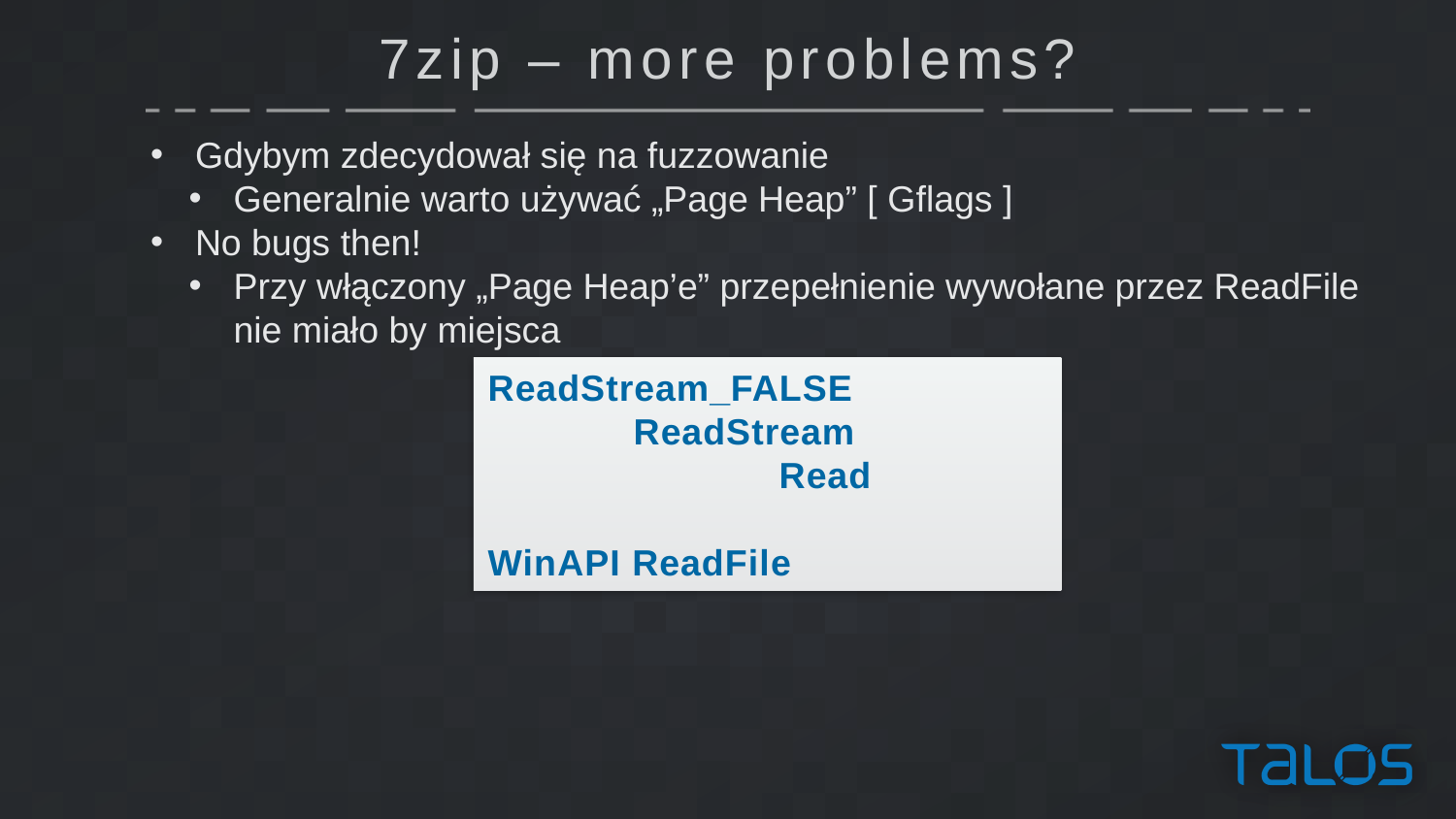

# 7zip – more problems?
 Gdybym zdecydował się na fuzzowanie
 Generalnie warto używać „Page Heap” [ Gflags ]
 No bugs then!
 Przy włączony „Page Heap’e” przepełnienie wywołane przez ReadFile
 nie miało by miejsca

ReadStream_FALSE
	ReadStream
		Read
			WinAPI ReadFile